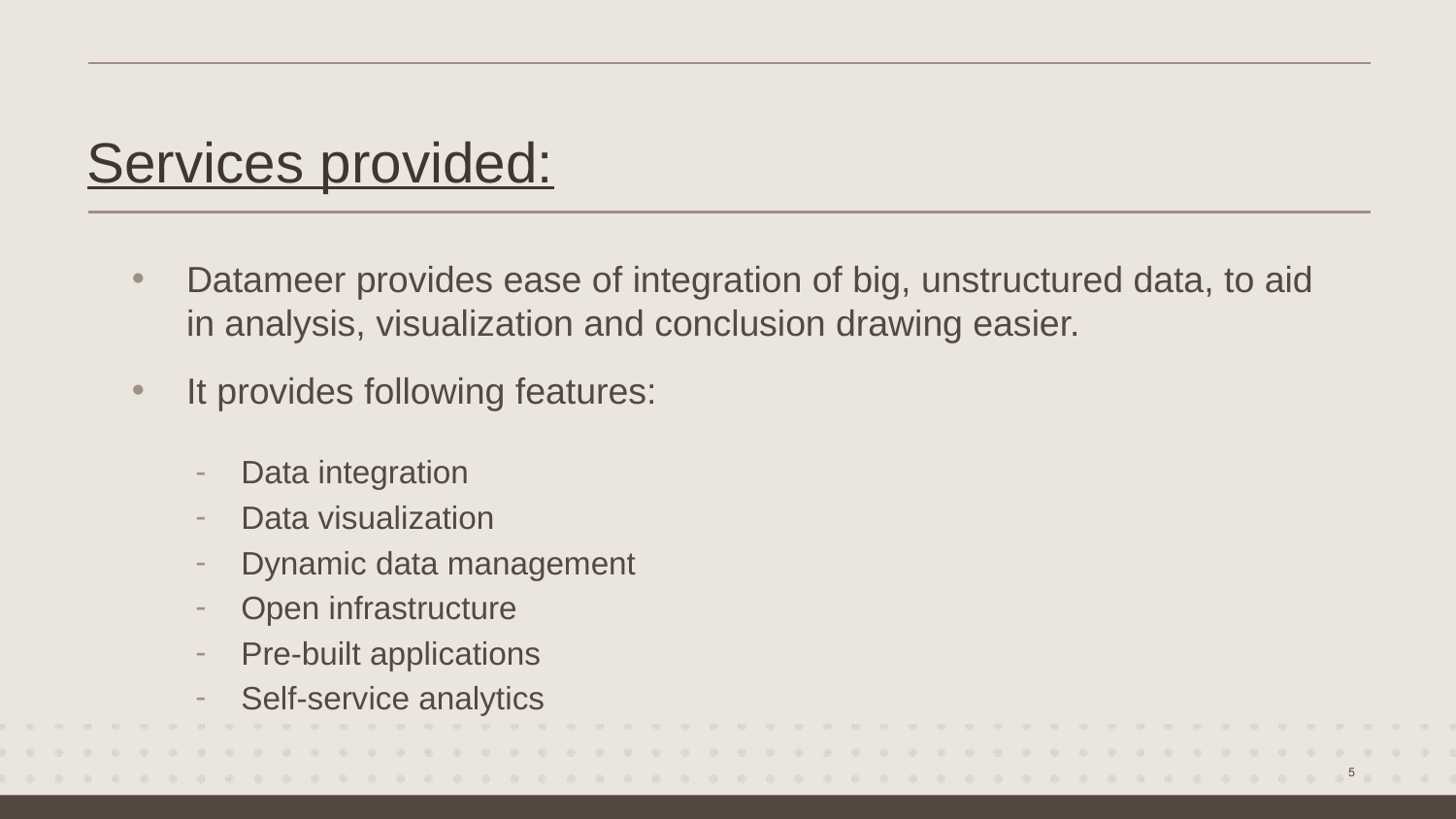

Services provided:
# Datameer provides ease of integration of big, unstructured data, to aid in analysis, visualization and conclusion drawing easier.
It provides following features:
Data integration
Data visualization
Dynamic data management
Open infrastructure
Pre-built applications
Self-service analytics
5